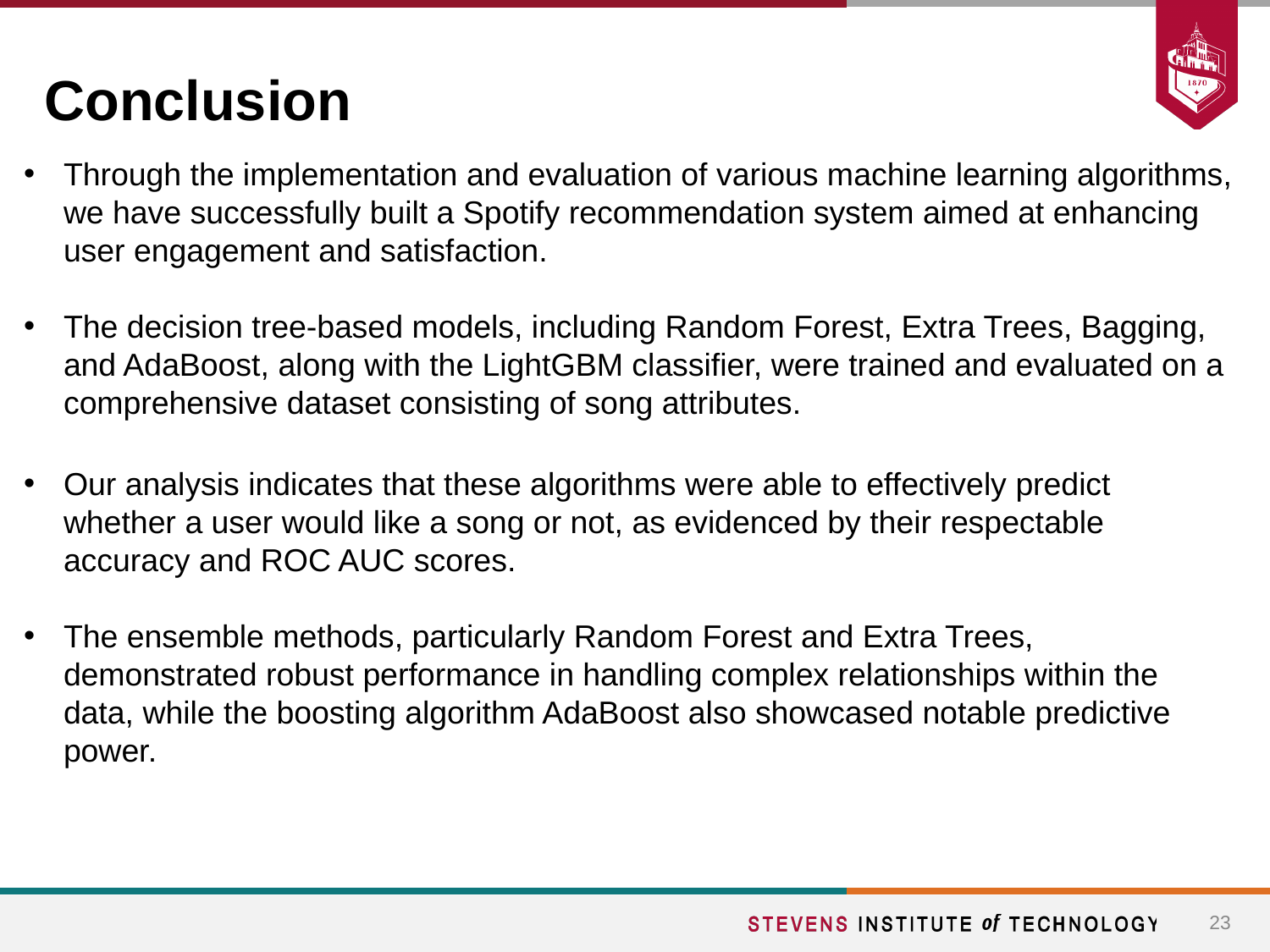

# Conclusion

Through the implementation and evaluation of various machine learning algorithms, we have successfully built a Spotify recommendation system aimed at enhancing user engagement and satisfaction.

The decision tree-based models, including Random Forest, Extra Trees, Bagging, and AdaBoost, along with the LightGBM classifier, were trained and evaluated on a comprehensive dataset consisting of song attributes.

Our analysis indicates that these algorithms were able to effectively predict whether a user would like a song or not, as evidenced by their respectable accuracy and ROC AUC scores.

The ensemble methods, particularly Random Forest and Extra Trees, demonstrated robust performance in handling complex relationships within the data, while the boosting algorithm AdaBoost also showcased notable predictive power.
23